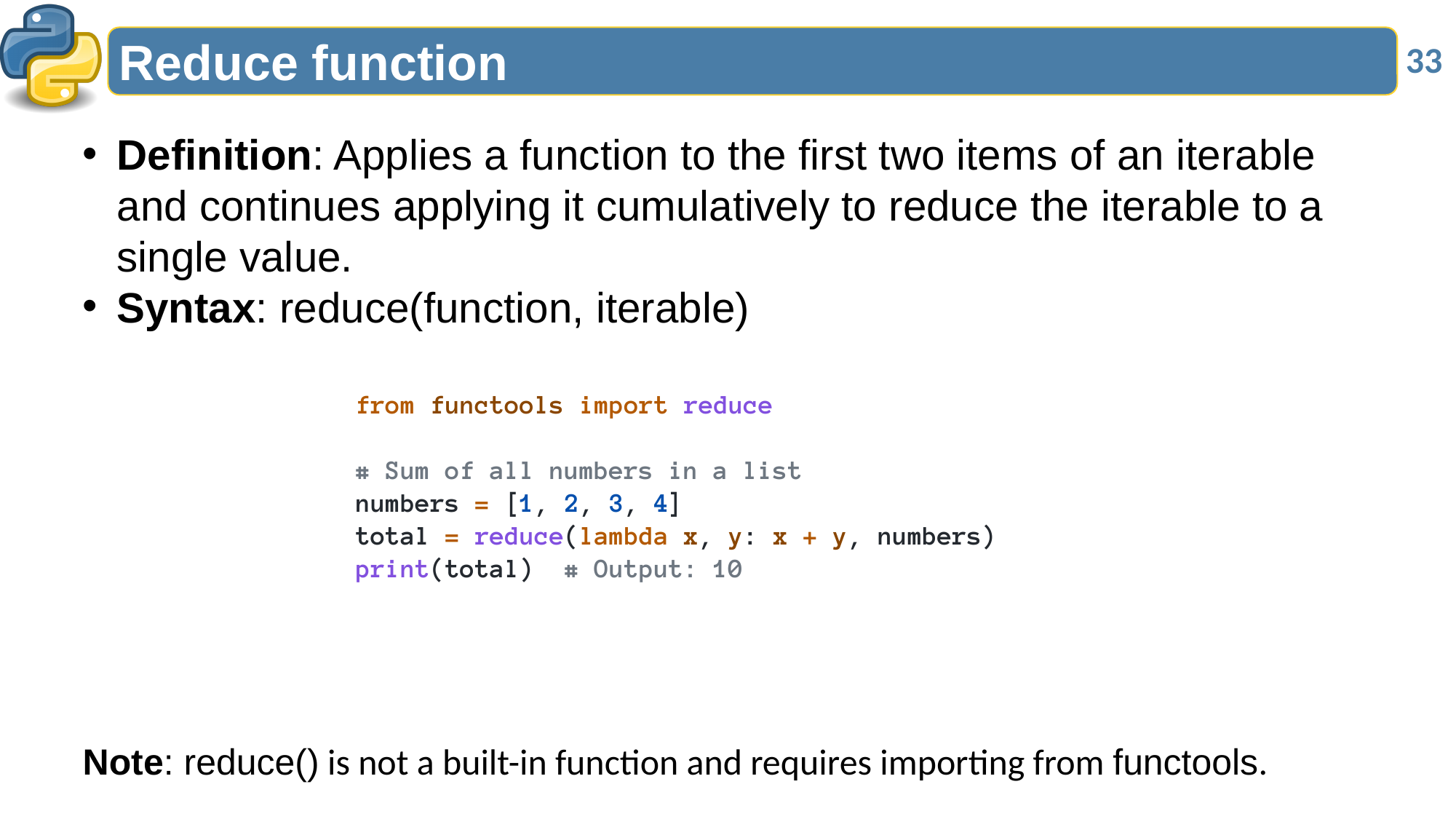

# Reduce function
33
Definition: Applies a function to the first two items of an iterable and continues applying it cumulatively to reduce the iterable to a single value.
Syntax: reduce(function, iterable)

Note: reduce() is not a built-in function and requires importing from functools.
from functools import reduce
# Sum of all numbers in a list
numbers = [1, 2, 3, 4]
total = reduce(lambda x, y: x + y, numbers)
print(total)  # Output: 10